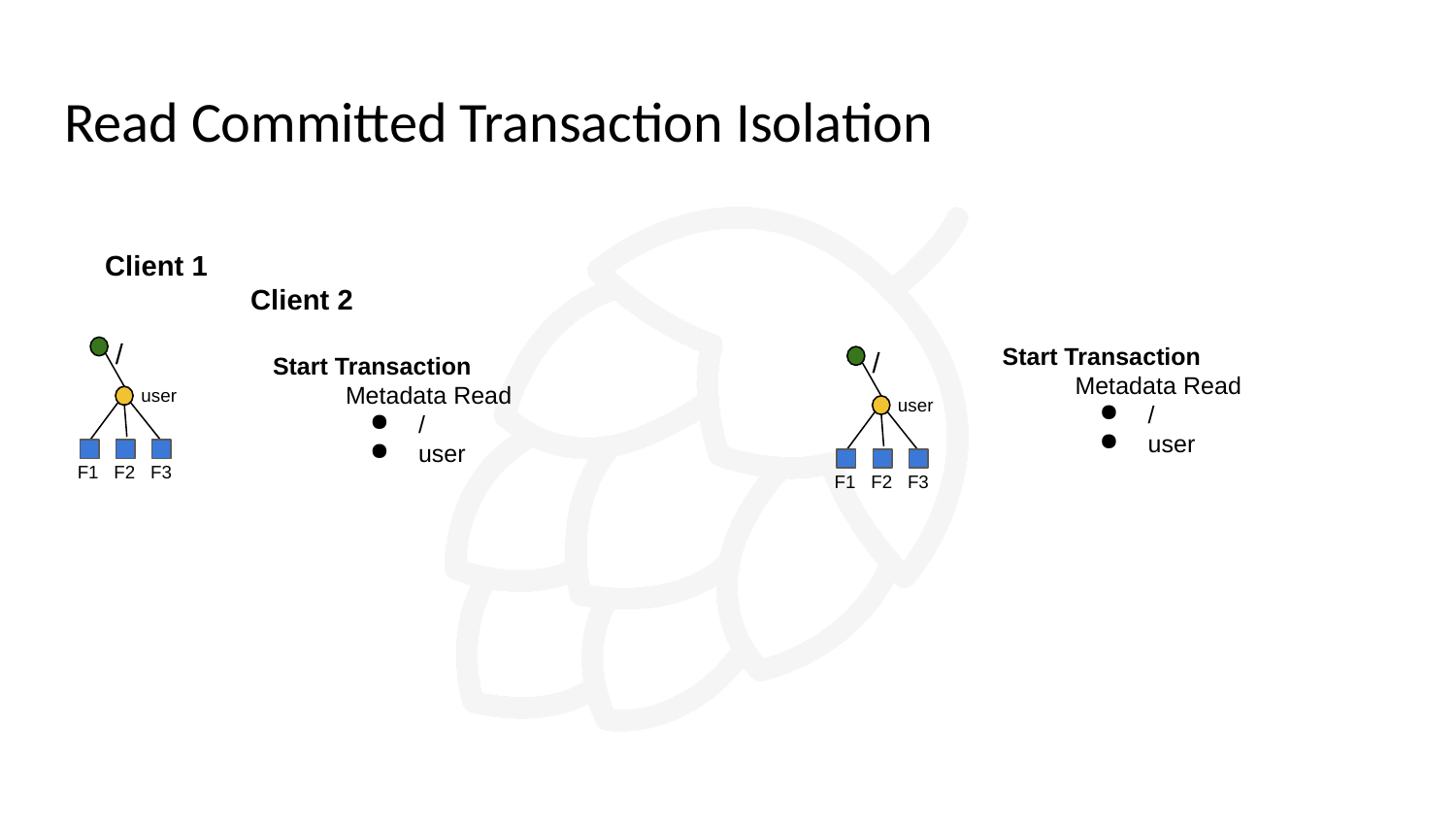

# Read Committed Transaction Isolation

Client 1									Client 2
/
Start Transaction
Metadata Read
/
user
/
Start Transaction
Metadata Read
/
user

user
user

F1   F2   F3

F1   F2   F3